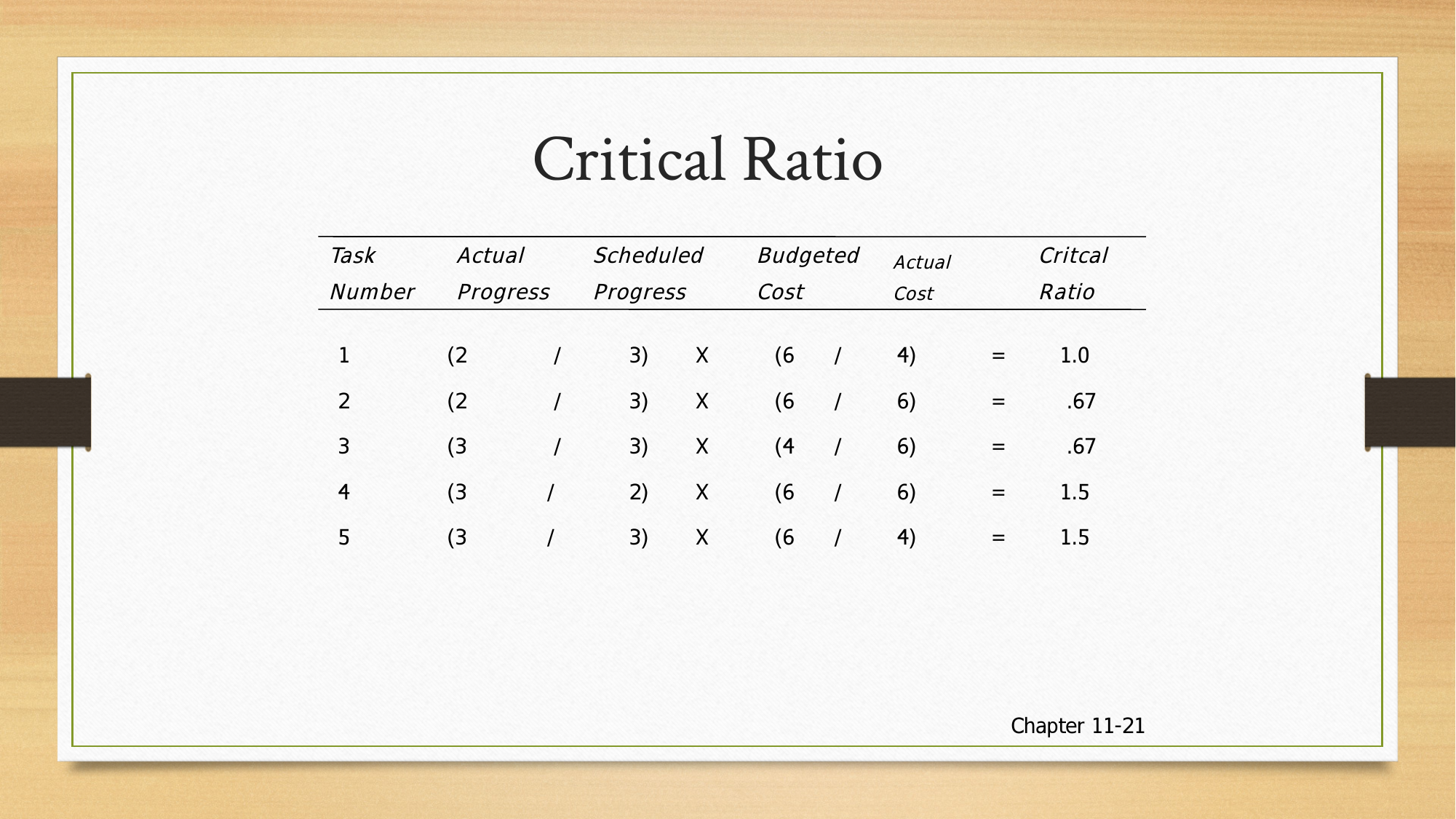

Critical Ratio

Task
Number
Actual
Progress
Scheduled
Progress
Budgeted
Cost
Critcal
Ratio
Actual
Cost

1	(2             /          3)       X	(6      /    	  4)           =        1.0
2	(2             /          3)       X	(6      /    	  6)           =         .67
3	(3             /          3)       X	(4      /    	  6)           =         .67
4	(3            /           2)       X	(6      /    	  6)           =        1.5
5	(3            /           3)       X	(6      /    	  4)           =        1.5
Chapter 11-21